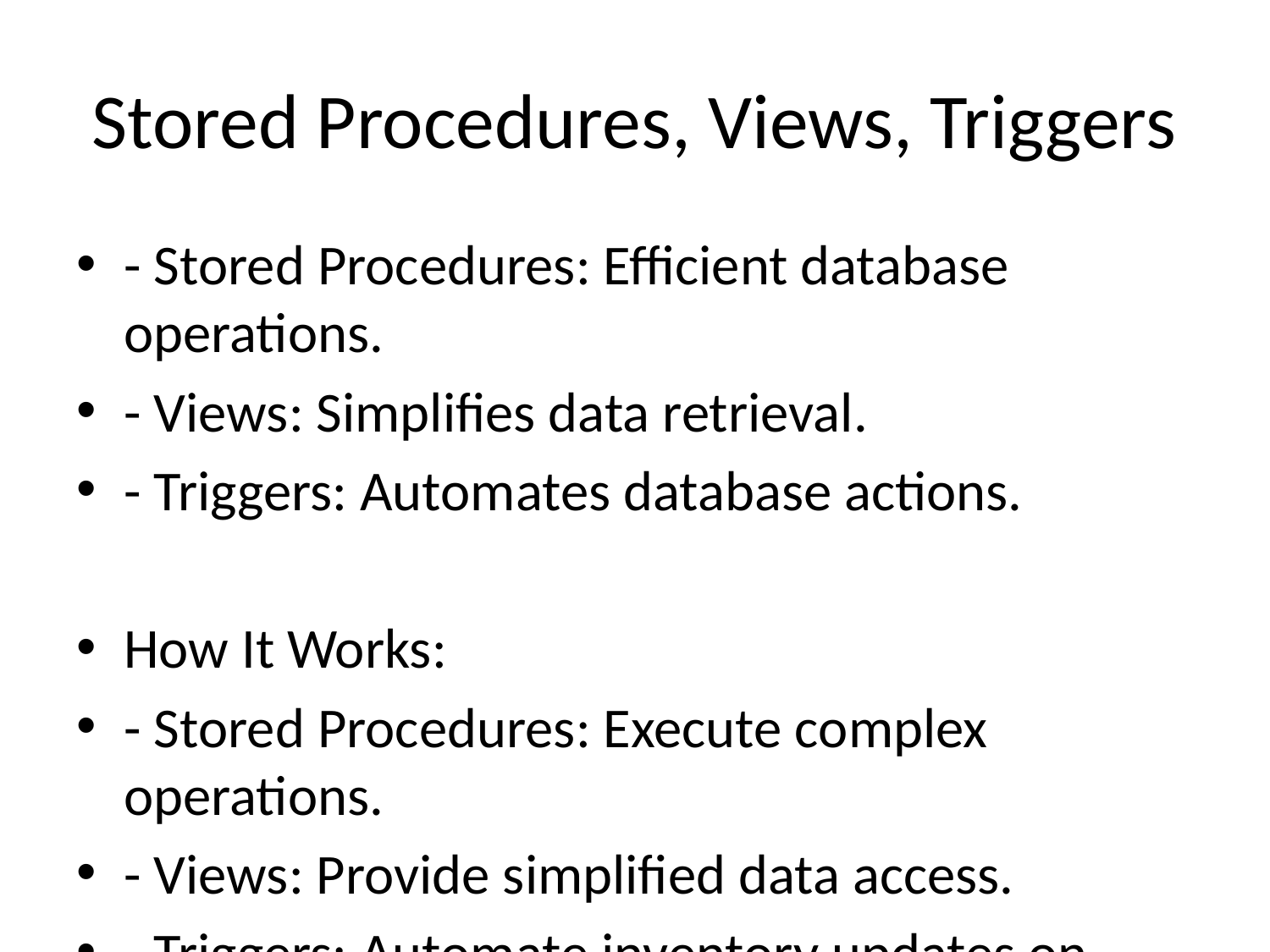

# Stored Procedures, Views, Triggers
- Stored Procedures: Efficient database operations.
- Views: Simplifies data retrieval.
- Triggers: Automates database actions.

How It Works:
- Stored Procedures: Execute complex operations.
- Views: Provide simplified data access.
- Triggers: Automate inventory updates on sales.